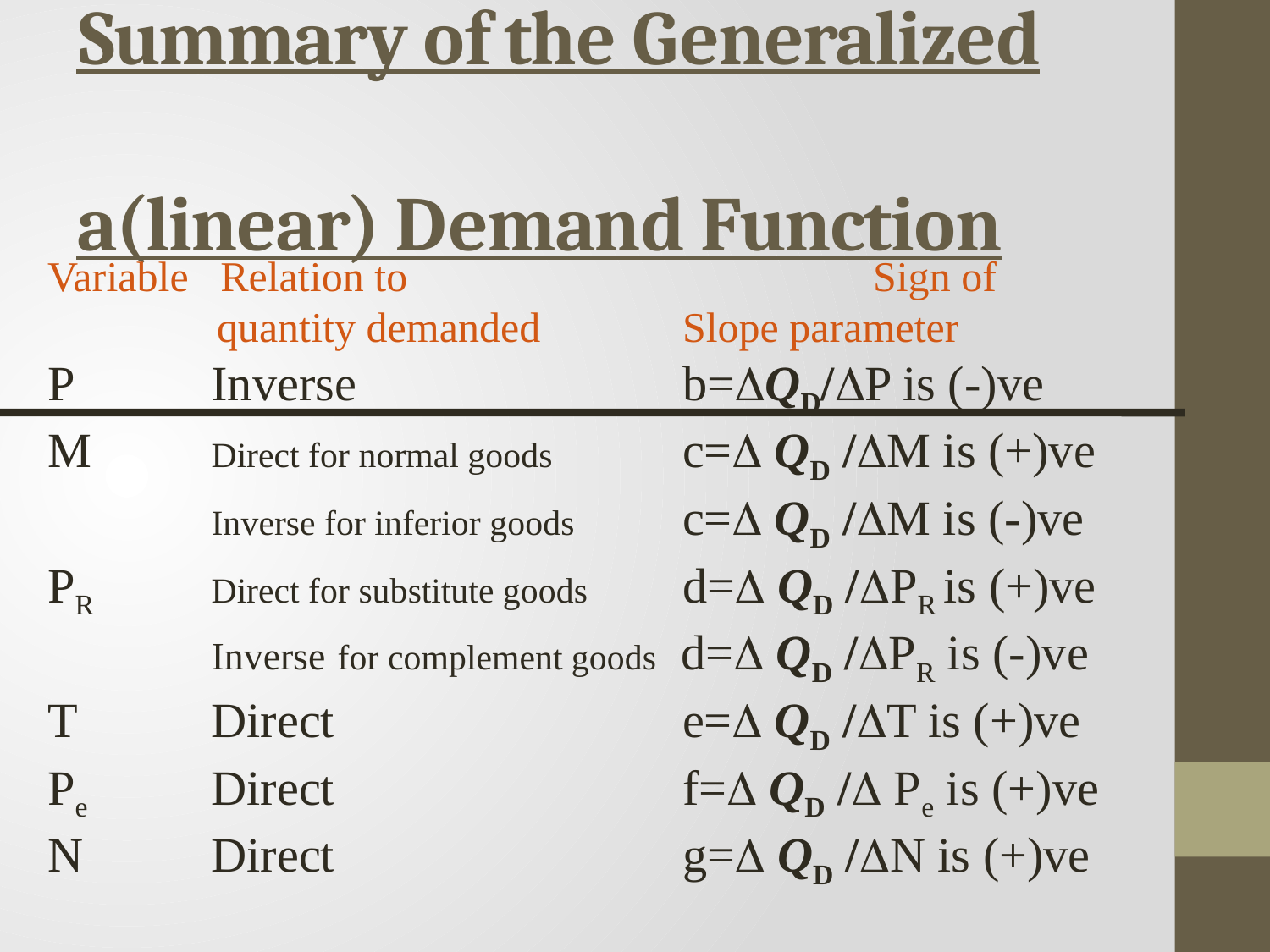

# Summary of the Generalized a(linear) Demand Function
Variable   Relation to  		                  Sign of
	    quantity demanded	 	Slope parameter
P	   Inverse	 	 	b=ΔQD/ΔP is (-)ve
M	   Direct for normal goods	 	c=Δ QD /ΔM is (+)ve
	   Inverse for inferior goods 	c=Δ QD /ΔM is (-)ve
PR	   Direct for substitute goods	d=Δ QD /ΔPR is (+)ve
	   Inverse for complement goods  d=Δ QD /ΔPR is (-)ve
T	   Direct	 	 	e=Δ QD /ΔT is (+)ve
Pe	   Direct	 	 	f=Δ QD /Δ Pe is (+)ve
N	   Direct		 	g=Δ QD /ΔN is (+)ve